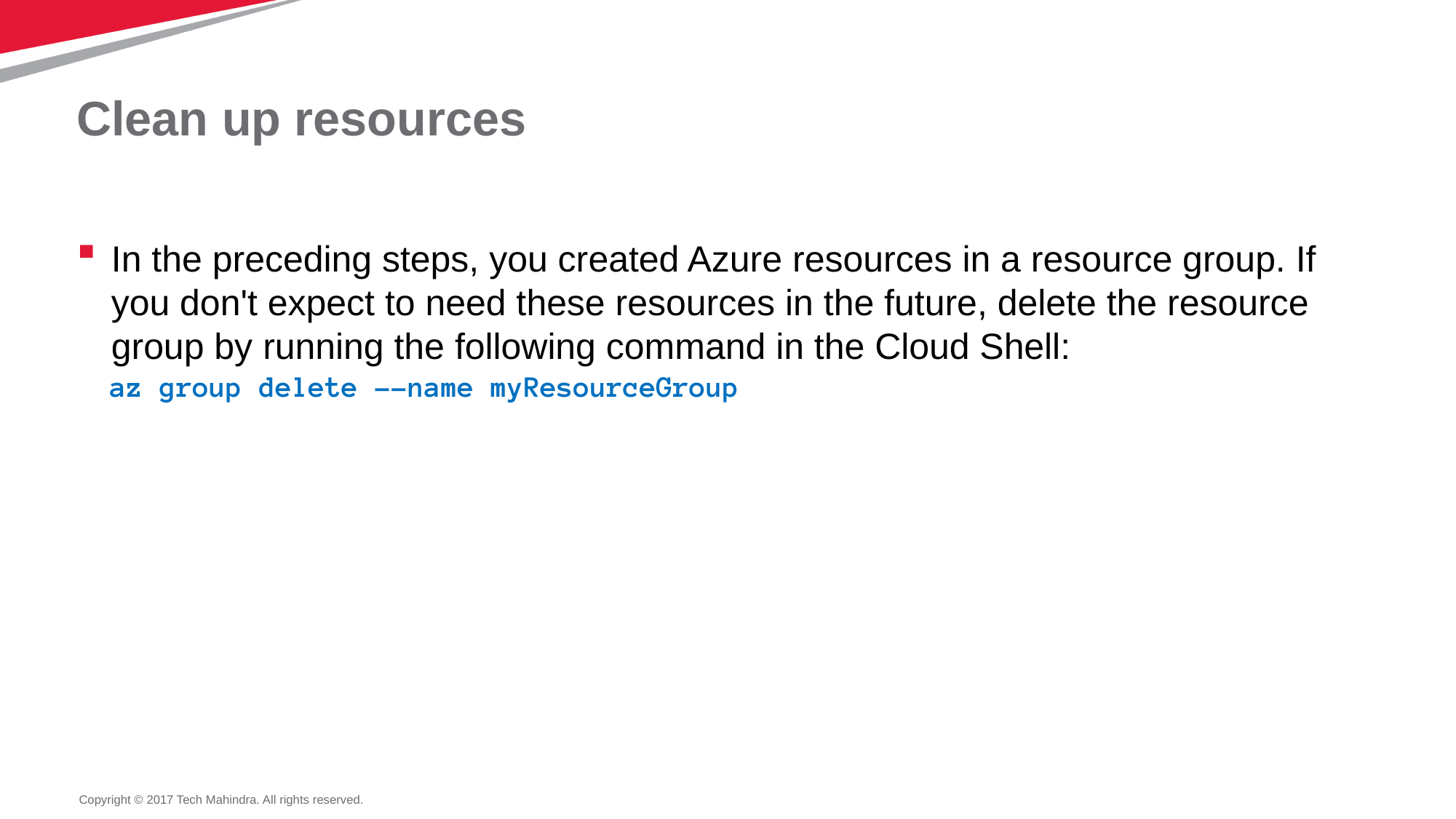

# Clean up resources
In the preceding steps, you created Azure resources in a resource group. If you don't expect to need these resources in the future, delete the resource group by running the following command in the Cloud Shell:
az group delete --name myResourceGroup